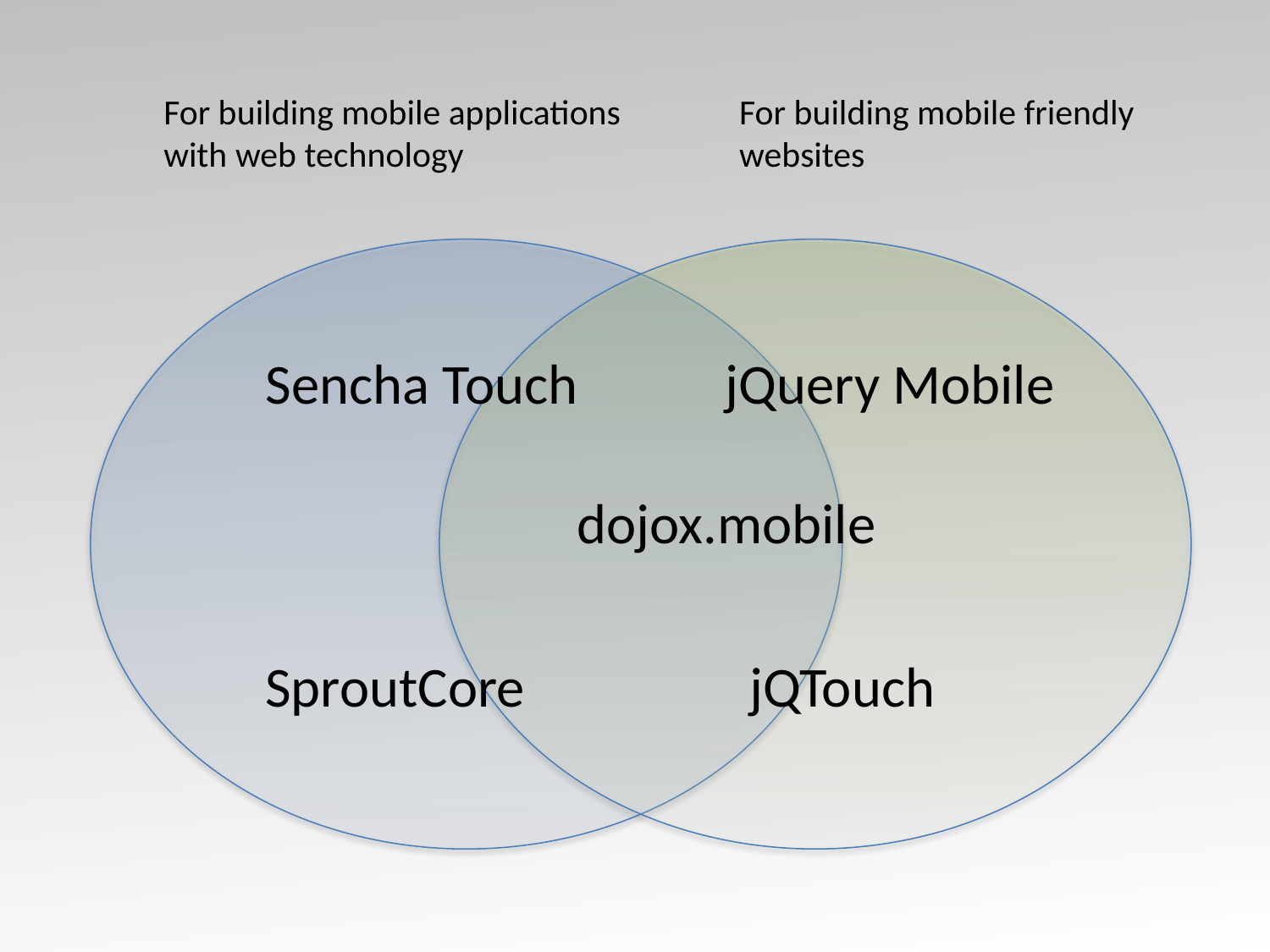

For building mobile applications with web technology

For building mobile friendly websites

Sencha Touch
jQuery Mobile
dojox.mobile
SproutCore
jQTouch